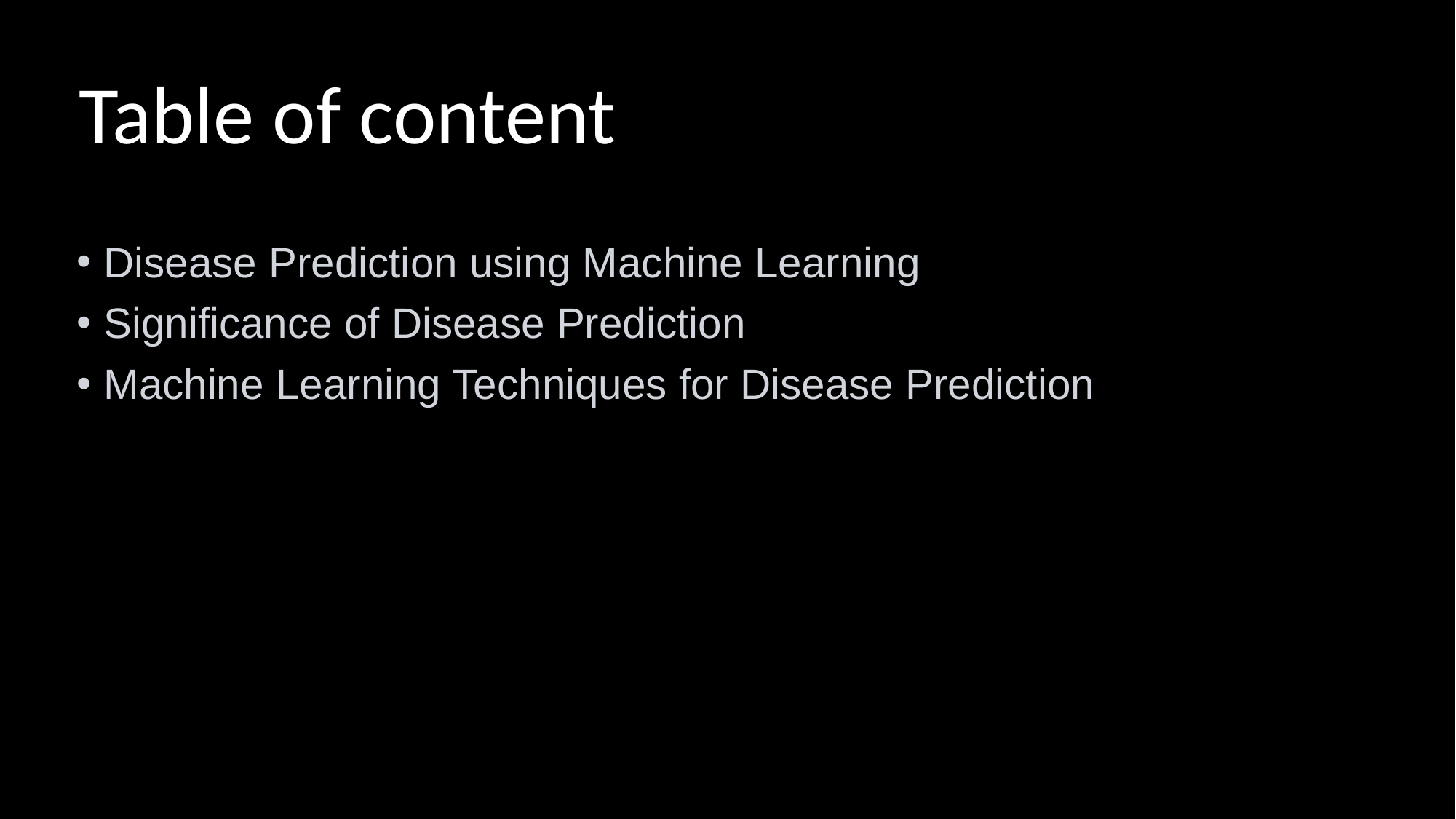

Table of content
Disease Prediction using Machine Learning
Significance of Disease Prediction
Machine Learning Techniques for Disease Prediction